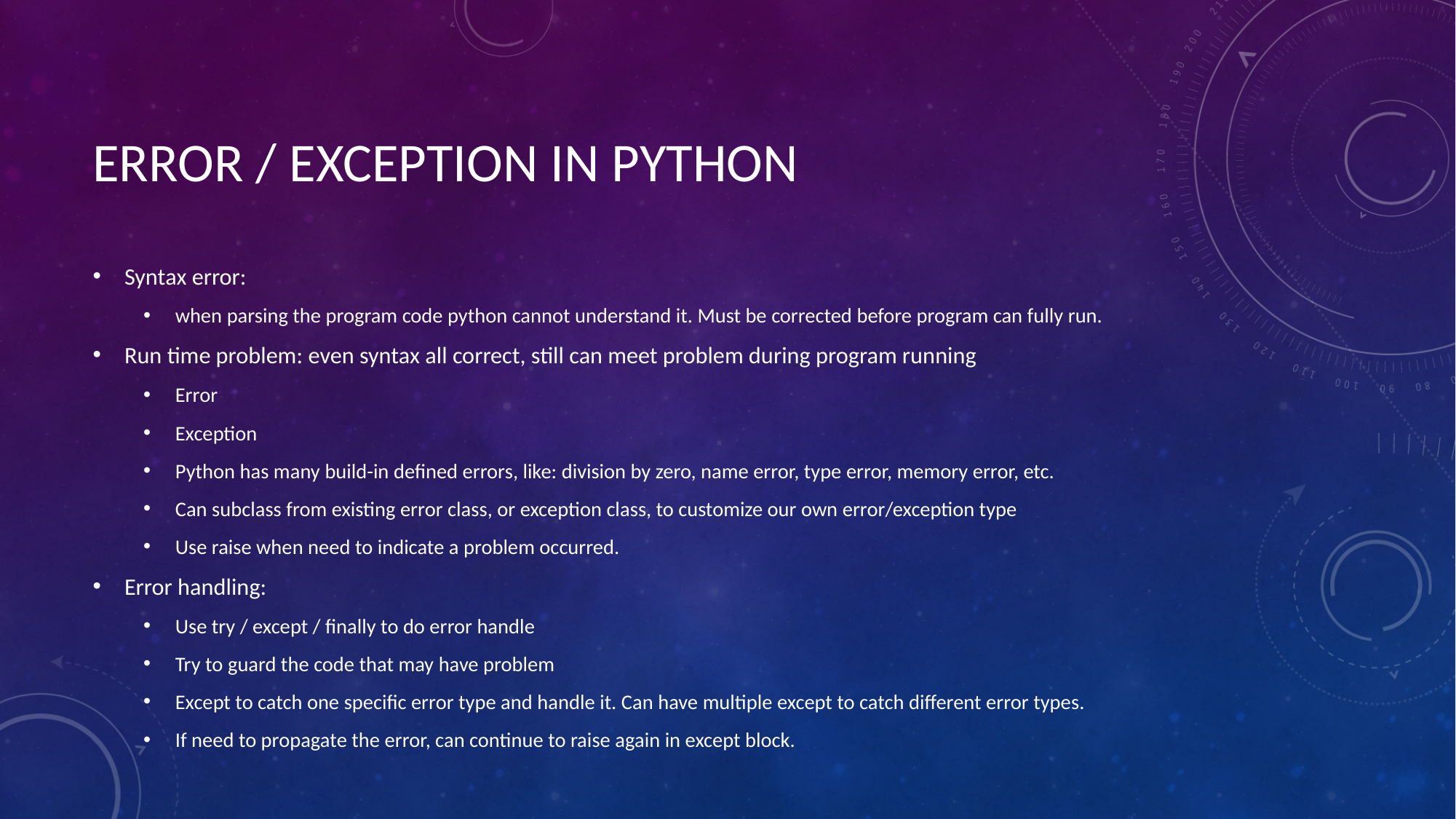

# Error / exception in python
Syntax error:
when parsing the program code python cannot understand it. Must be corrected before program can fully run.
Run time problem: even syntax all correct, still can meet problem during program running
Error
Exception
Python has many build-in defined errors, like: division by zero, name error, type error, memory error, etc.
Can subclass from existing error class, or exception class, to customize our own error/exception type
Use raise when need to indicate a problem occurred.
Error handling:
Use try / except / finally to do error handle
Try to guard the code that may have problem
Except to catch one specific error type and handle it. Can have multiple except to catch different error types.
If need to propagate the error, can continue to raise again in except block.